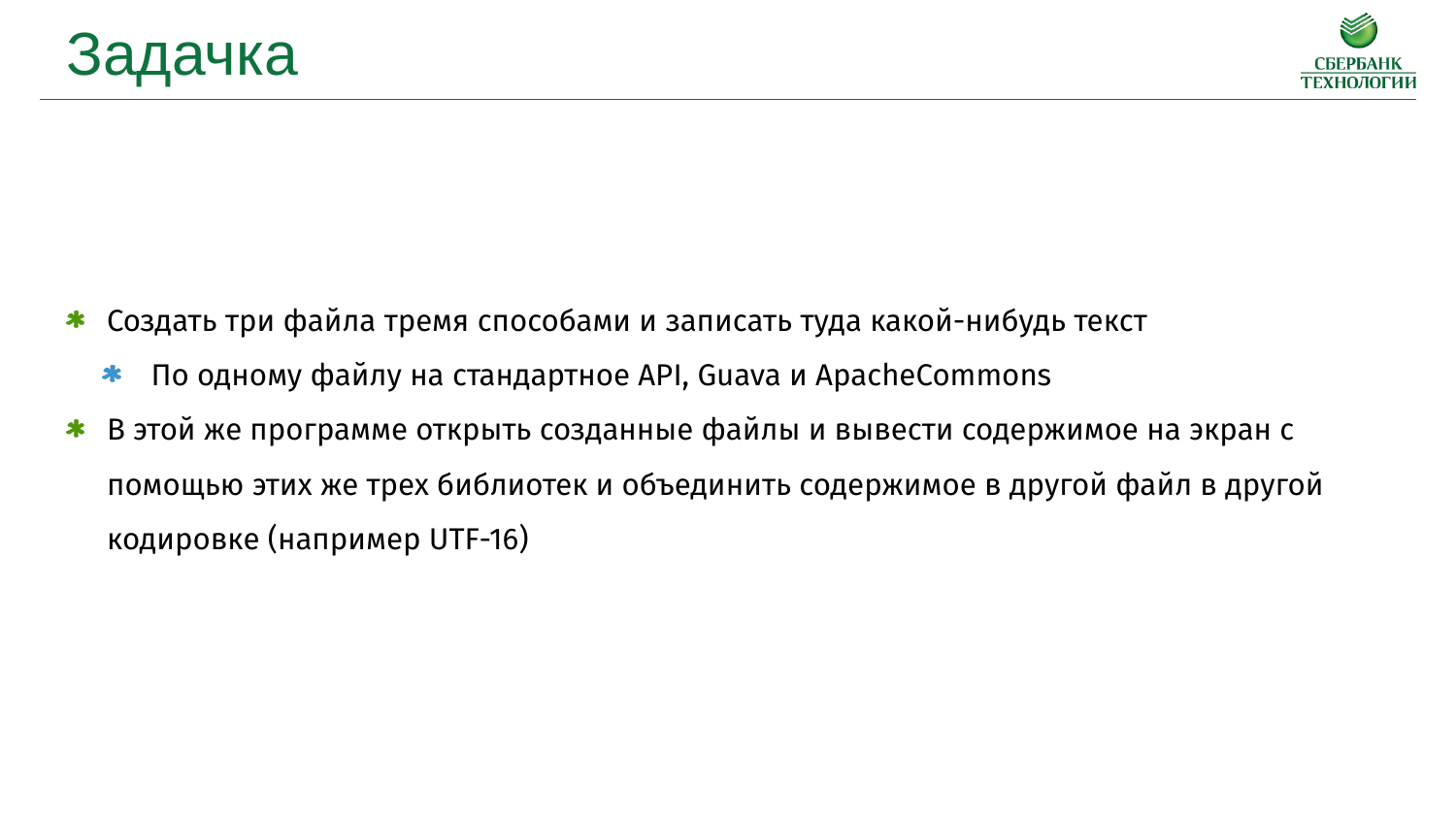

Задачка
Создать три файла тремя способами и записать туда какой-нибудь текст
 По одному файлу на стандартное API, Guava и ApacheCommons
В этой же программе открыть созданные файлы и вывести содержимое на экран с помощью этих же трех библиотек и объединить содержимое в другой файл в другой кодировке (например UTF-16)